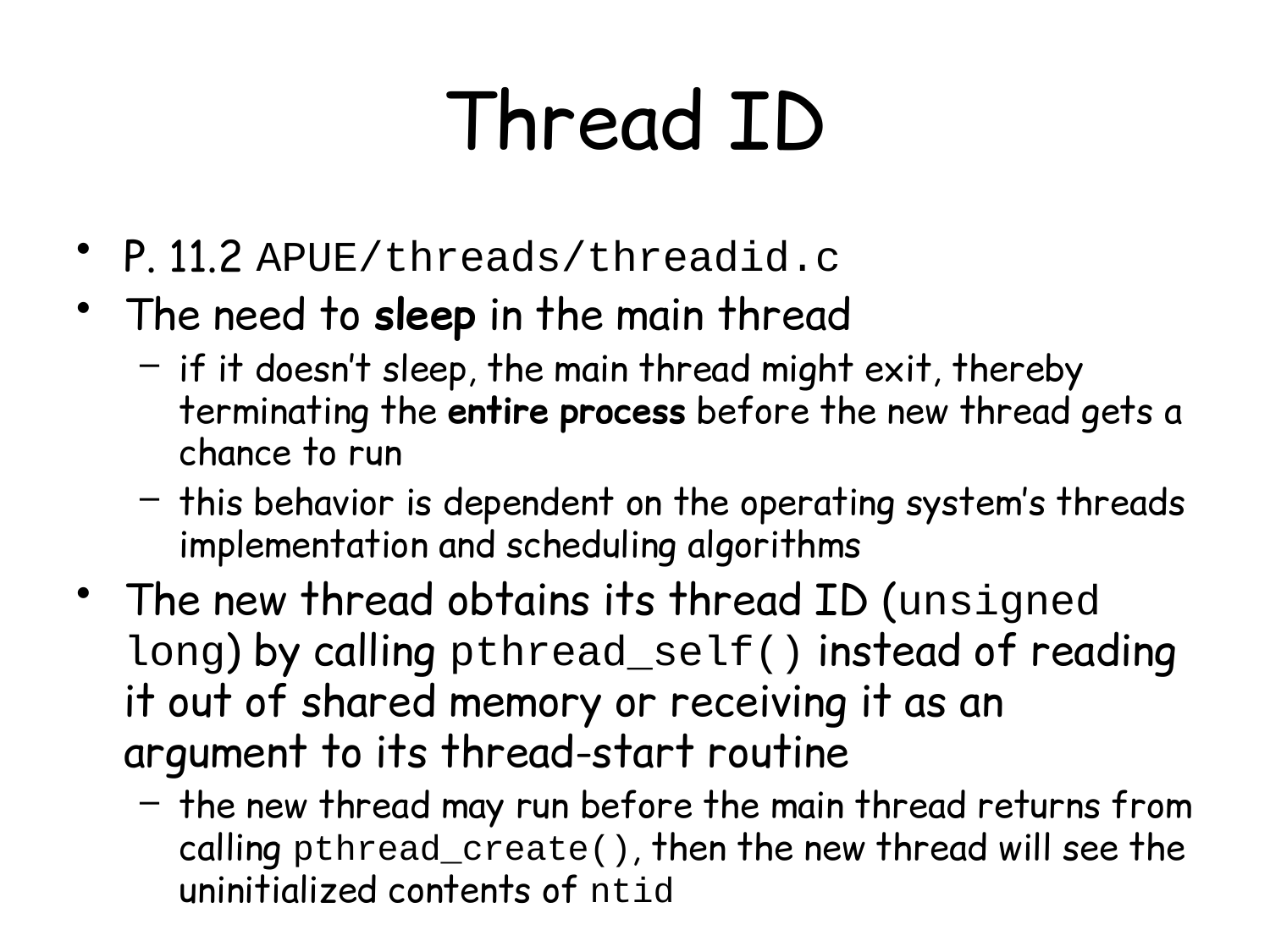

# Thread ID
P. 11.2 APUE/threads/threadid.c
The need to sleep in the main thread
if it doesn’t sleep, the main thread might exit, thereby terminating the entire process before the new thread gets a chance to run
this behavior is dependent on the operating system’s threads implementation and scheduling algorithms
The new thread obtains its thread ID (unsigned long) by calling pthread_self() instead of reading it out of shared memory or receiving it as an argument to its thread-start routine
the new thread may run before the main thread returns from calling pthread_create(), then the new thread will see the uninitialized contents of ntid